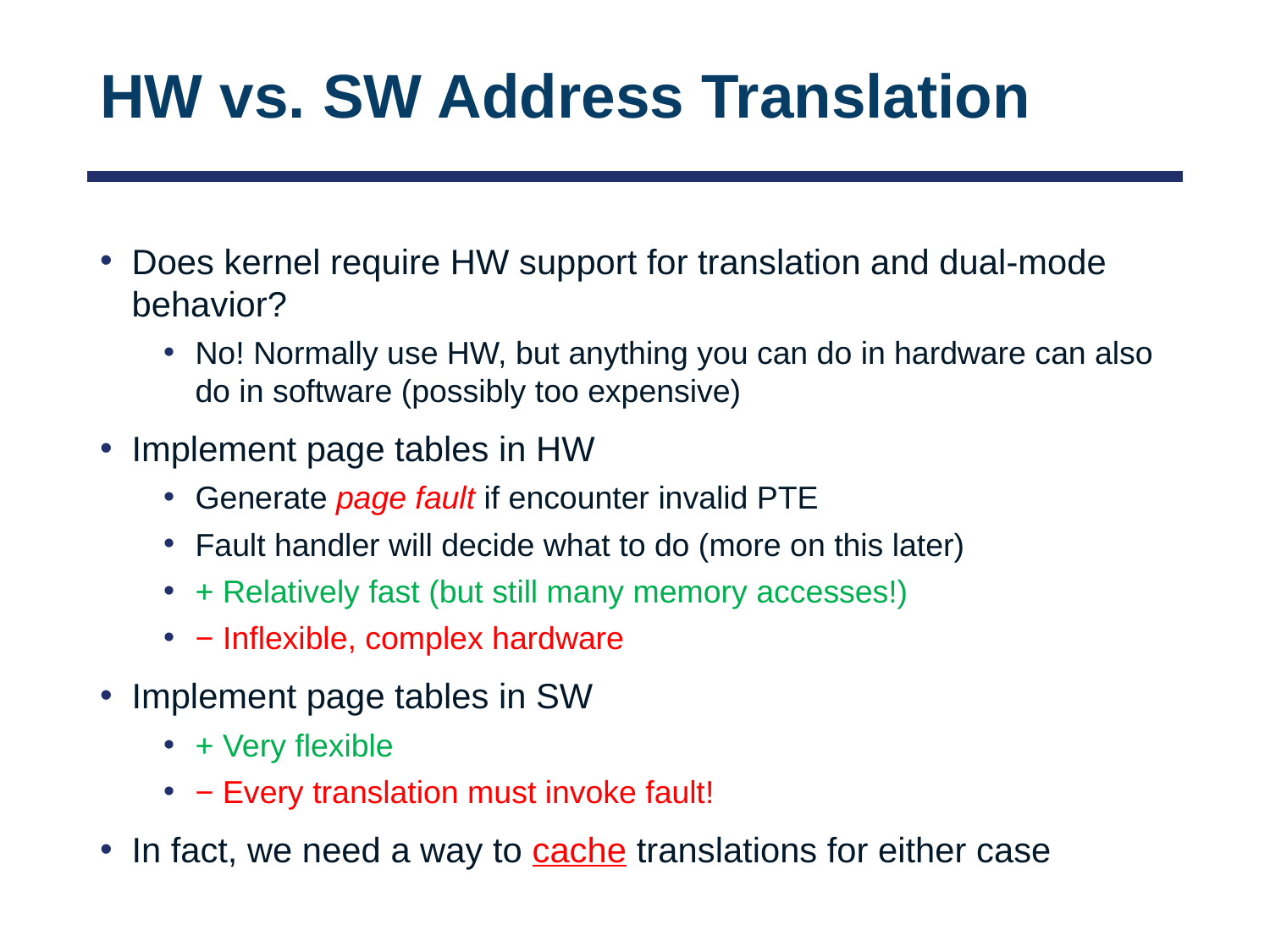

# HW vs. SW Address Translation
Does kernel require HW support for translation and dual-mode behavior?
No! Normally use HW, but anything you can do in hardware can also do in software (possibly too expensive)
Implement page tables in HW
Generate page fault if encounter invalid PTE
Fault handler will decide what to do (more on this later)
+ Relatively fast (but still many memory accesses!)
− Inflexible, complex hardware
Implement page tables in SW
+ Very flexible
− Every translation must invoke fault!
In fact, we need a way to cache translations for either case